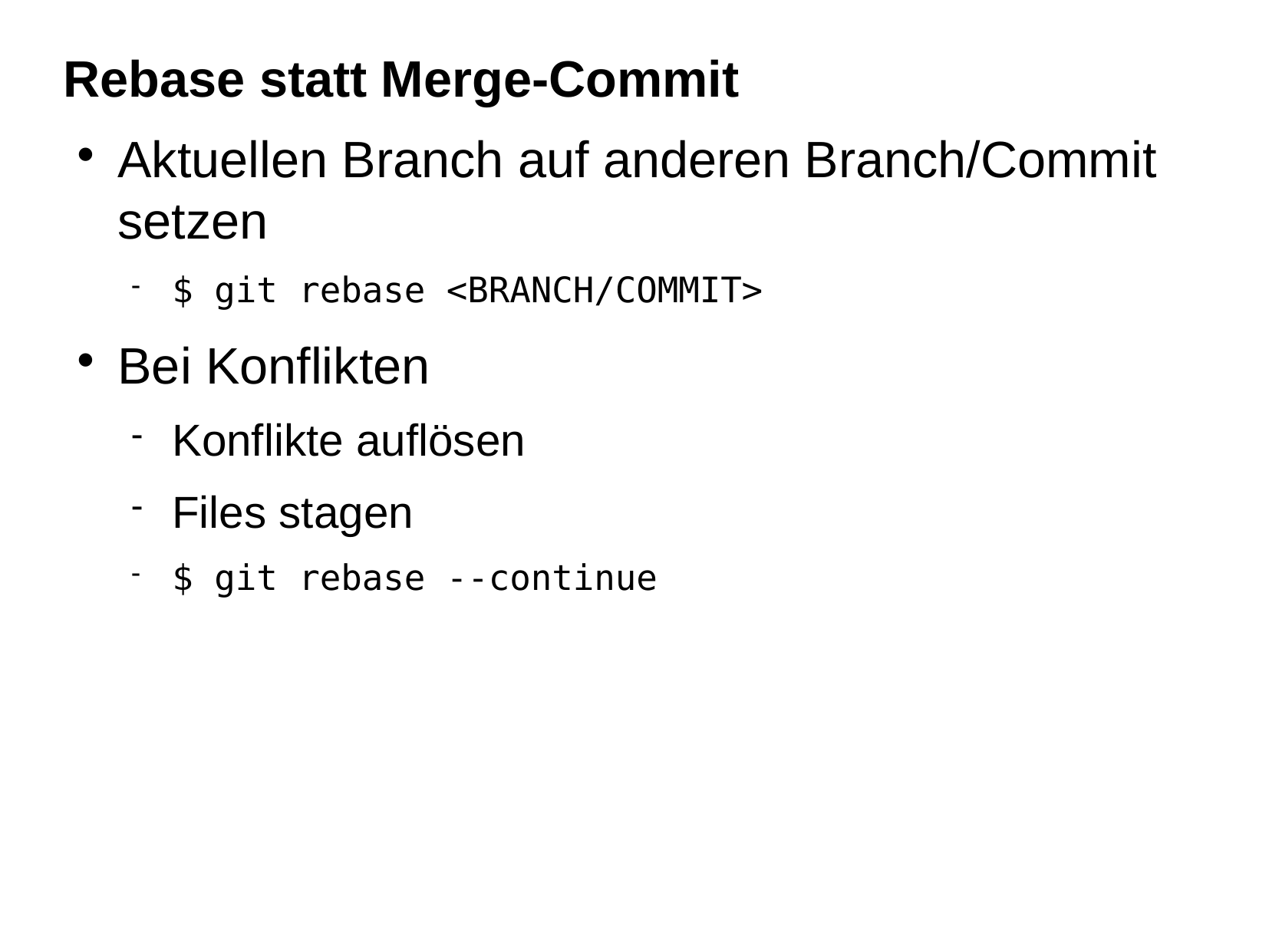

Rebase statt Merge-Commit
Aktuellen Branch auf anderen Branch/Commit setzen
$ git rebase <BRANCH/COMMIT>
Bei Konflikten
Konflikte auflösen
Files stagen
$ git rebase --continue